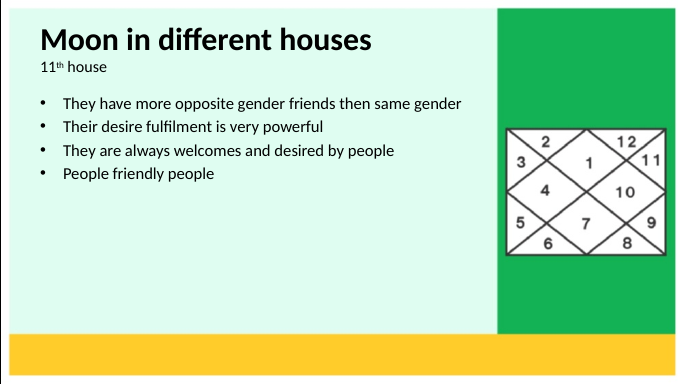

# Moon in different houses 11th house
They have more opposite gender friends then same gender
Their desire fulfilment is very powerful
They are always welcomes and desired by people
People friendly people